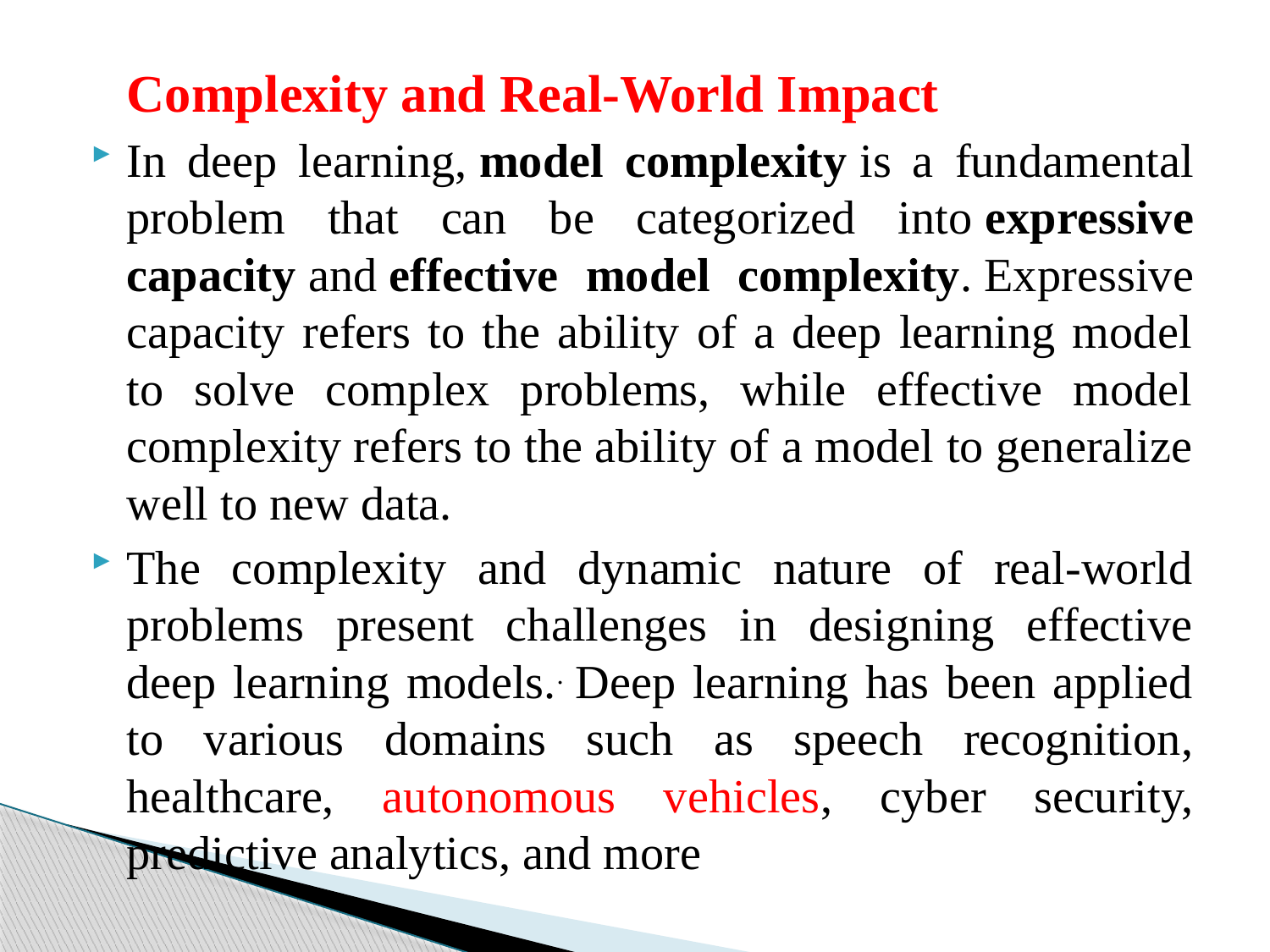

Complexity and Real-World Impact
In deep learning, model complexity is a fundamental problem that can be categorized into expressive capacity and effective model complexity. Expressive capacity refers to the ability of a deep learning model to solve complex problems, while effective model complexity refers to the ability of a model to generalize well to new data.
The complexity and dynamic nature of real-world problems present challenges in designing effective deep learning models.. Deep learning has been applied to various domains such as speech recognition, healthcare, autonomous vehicles, cyber security, predictive analytics, and more